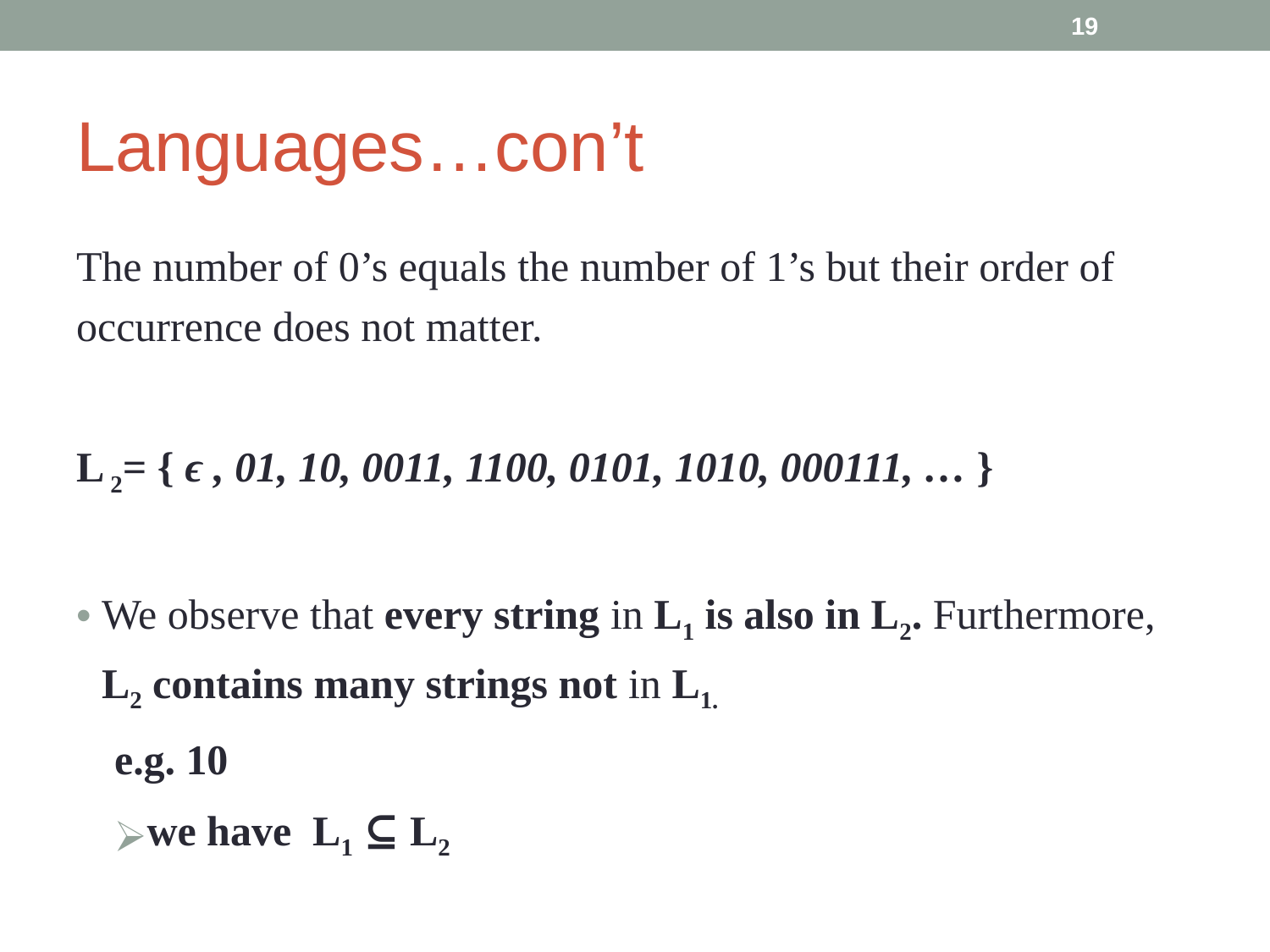

19
# Languages…con’t
The number of 0’s equals the number of 1’s but their order of occurrence does not matter.

L 2= { ϵ , 01, 10, 0011, 1100, 0101, 1010, 000111, … }

We observe that every string in L1 is also in L2. Furthermore, L2 contains many strings not in L1.
e.g. 10
we have  L1 ⊆ L2